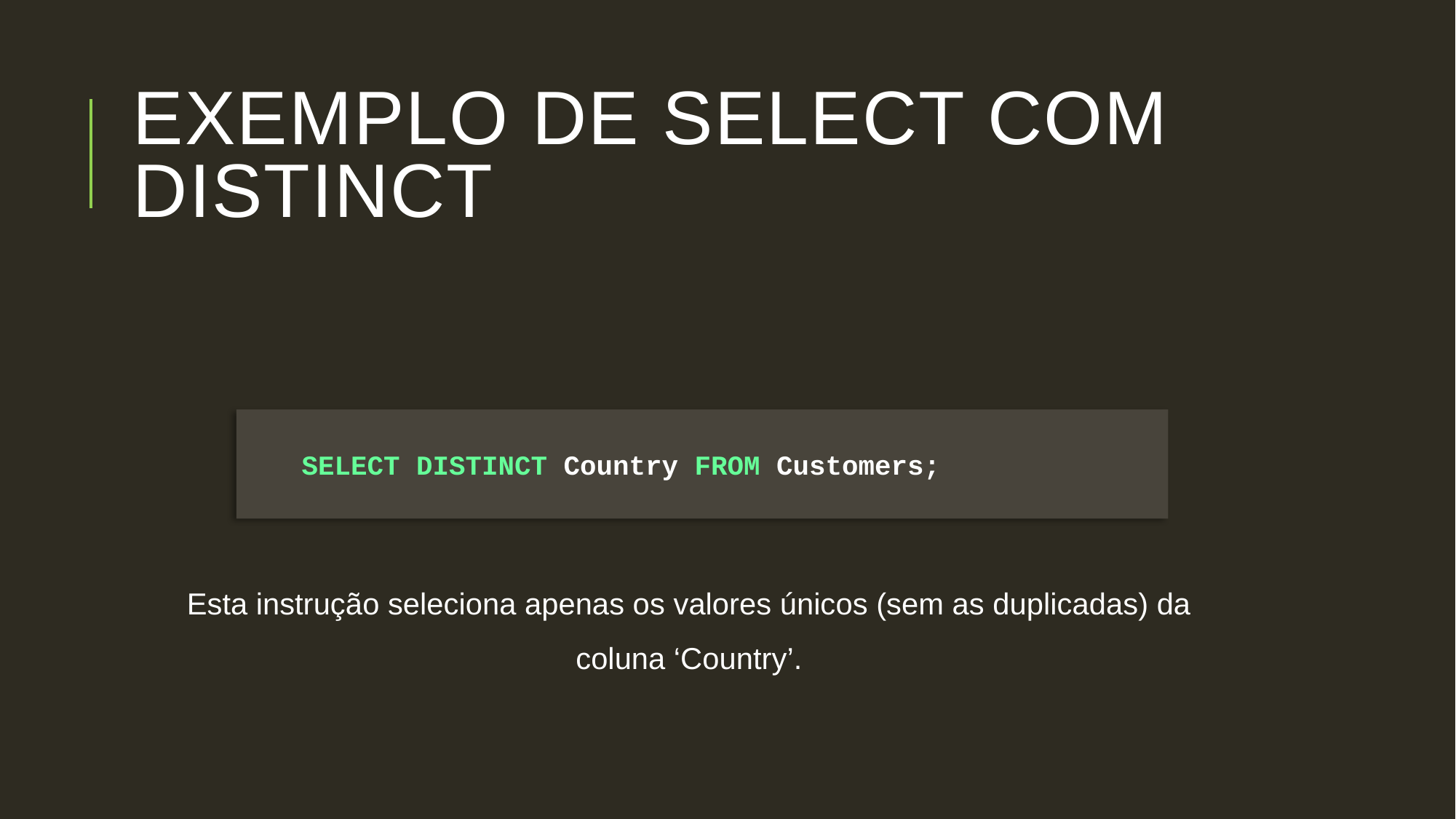

# Exemplo de select com distinct
SELECT DISTINCT Country FROM Customers;
Esta instrução seleciona apenas os valores únicos (sem as duplicadas) da coluna ‘Country’.